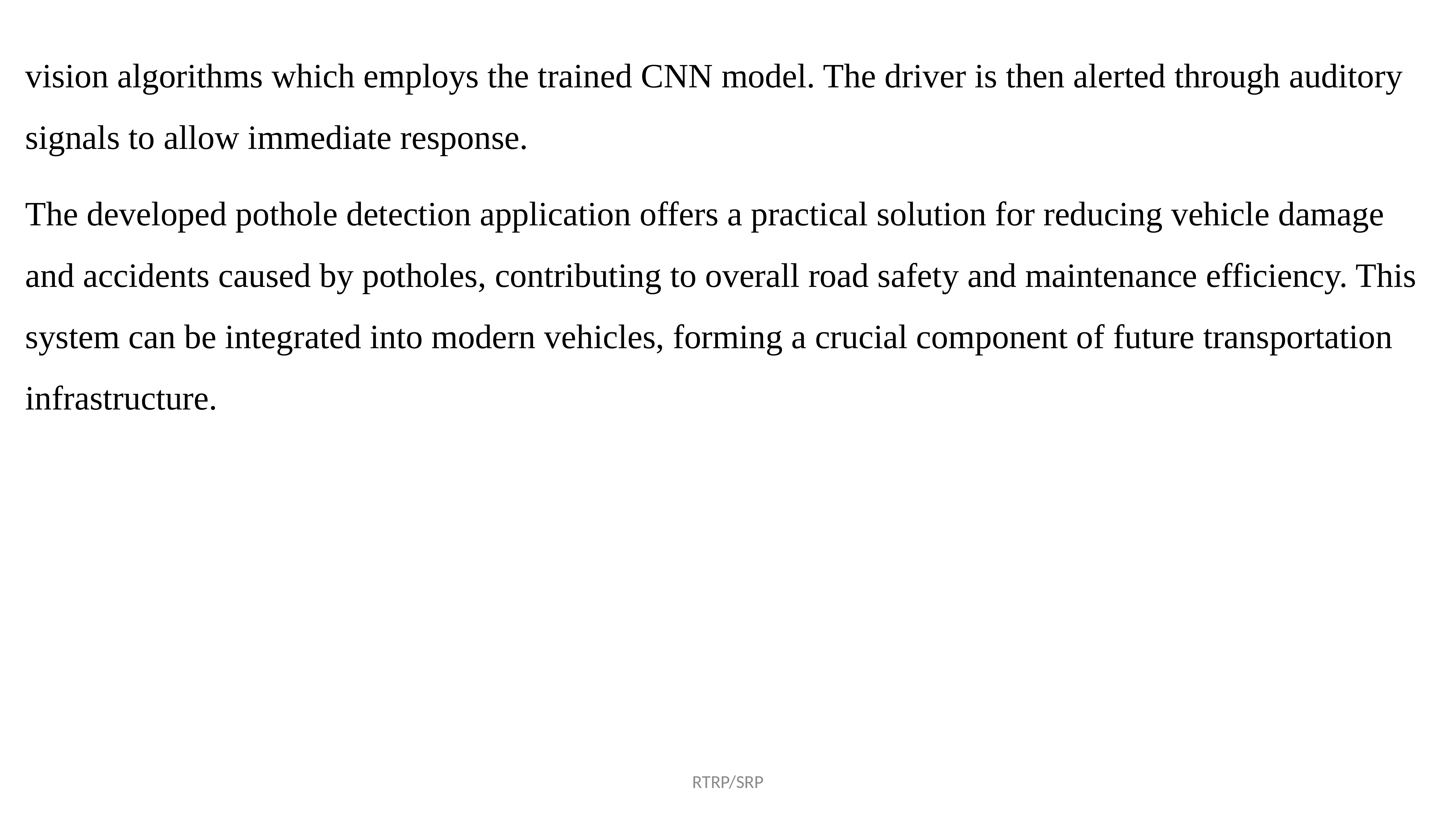

vision algorithms which employs the trained CNN model. The driver is then alerted through auditory signals to allow immediate response.
The developed pothole detection application offers a practical solution for reducing vehicle damage and accidents caused by potholes, contributing to overall road safety and maintenance efficiency. This system can be integrated into modern vehicles, forming a crucial component of future transportation infrastructure.

RTRP/SRP